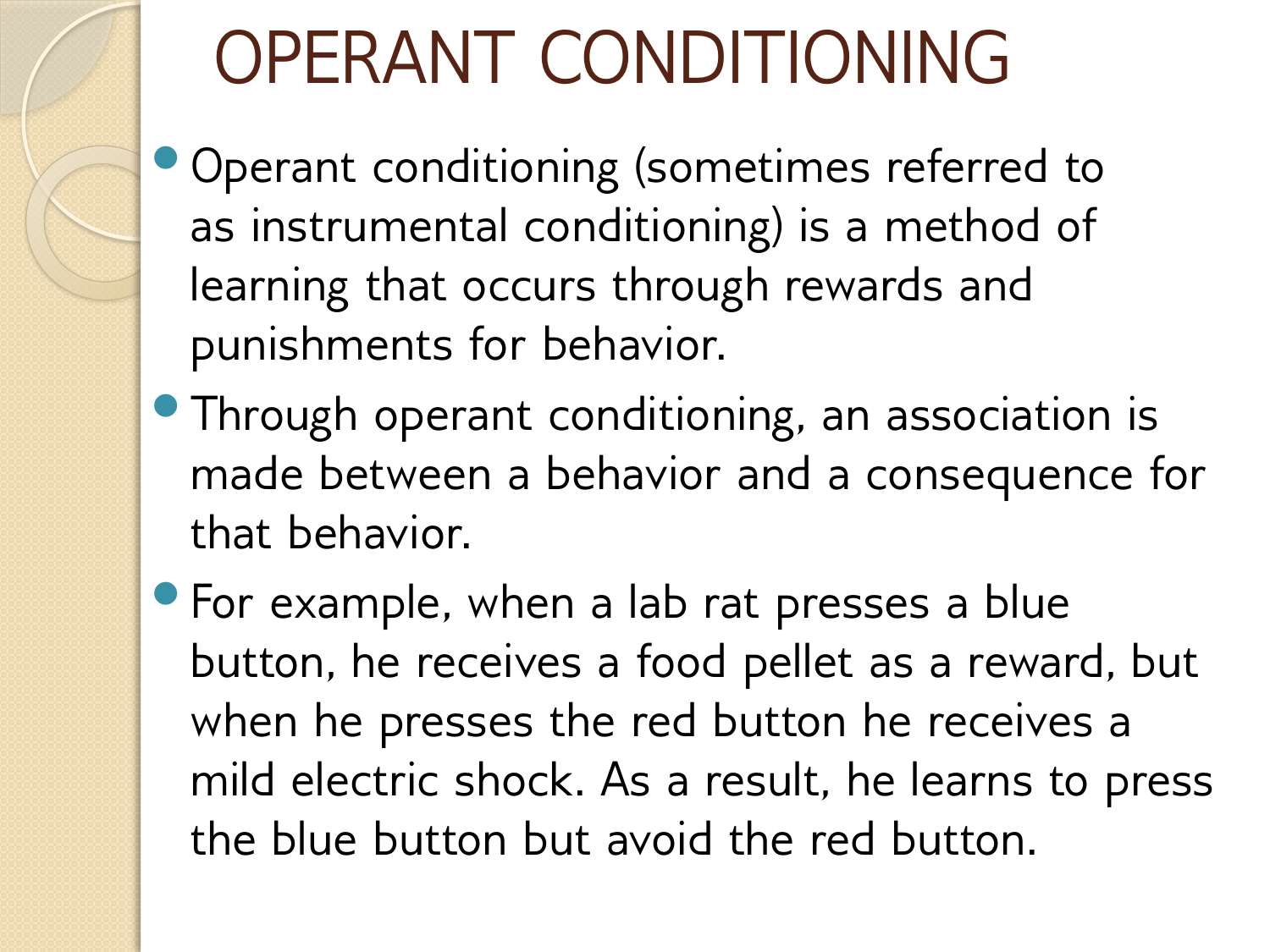

# OPERANT CONDITIONING
Operant conditioning (sometimes referred to as instrumental conditioning) is a method of learning that occurs through rewards and punishments for behavior.
Through operant conditioning, an association is made between a behavior and a consequence for that behavior.
For example, when a lab rat presses a blue button, he receives a food pellet as a reward, but when he presses the red button he receives a mild electric shock. As a result, he learns to press the blue button but avoid the red button.